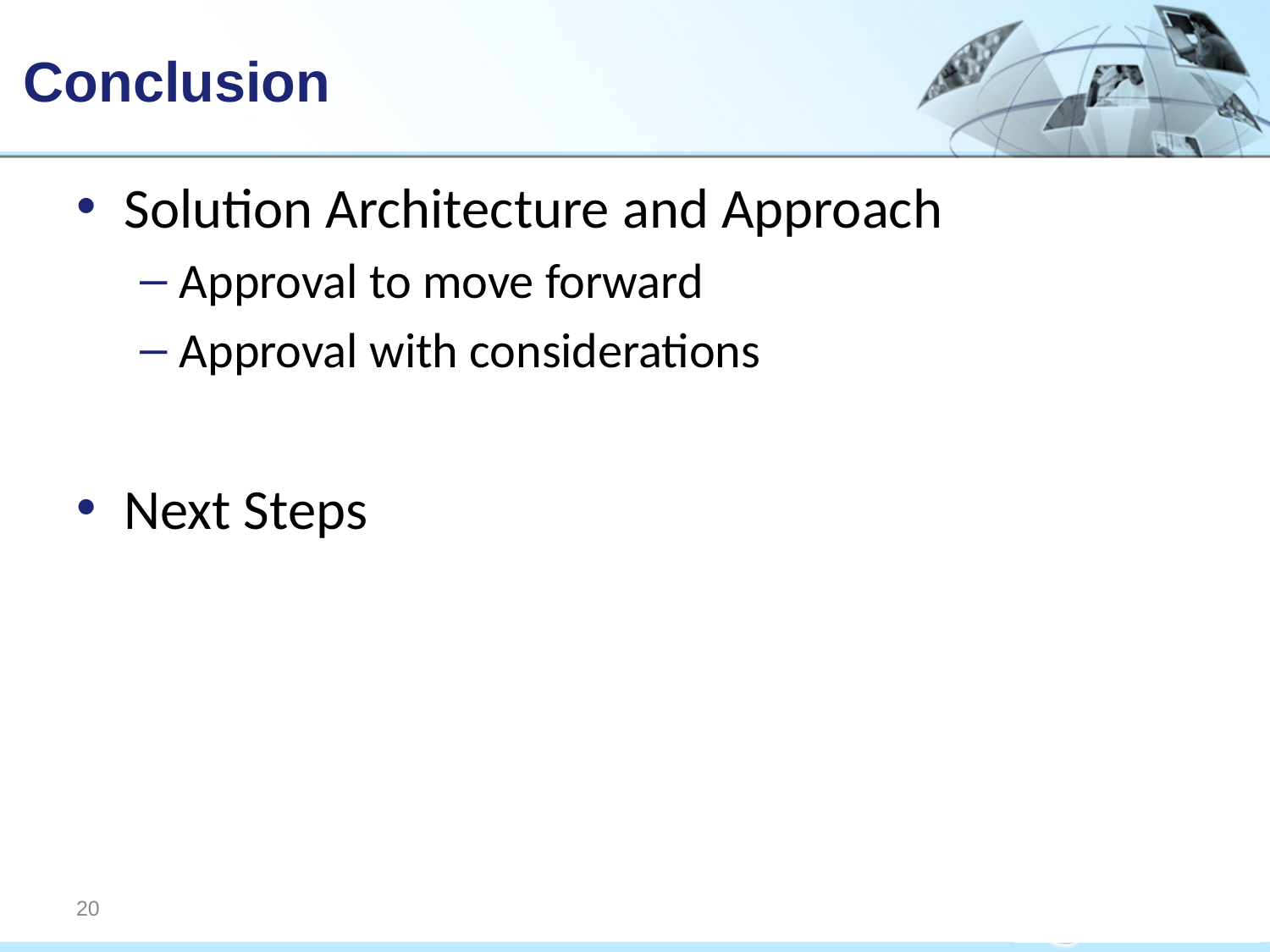

# Conclusion
Solution Architecture and Approach
Approval to move forward
Approval with considerations

Next Steps

20